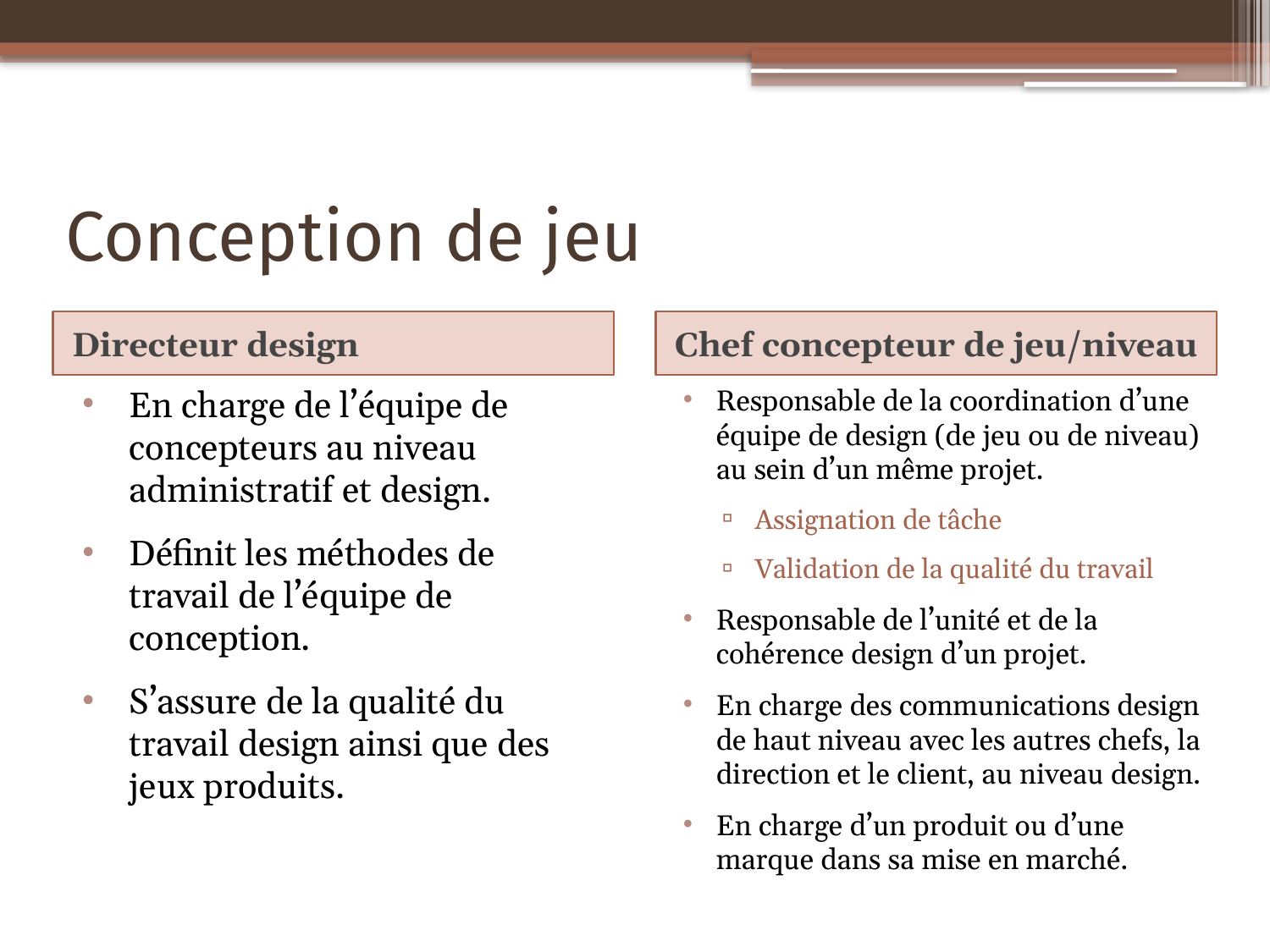

# Conception de jeu
Directeur design
Chef concepteur de jeu/niveau
En charge de l’équipe de concepteurs au niveau administratif et design.
Définit les méthodes de travail de l’équipe de conception.
S’assure de la qualité du travail design ainsi que des jeux produits.

Responsable de la coordination d’une équipe de design (de jeu ou de niveau) au sein d’un même projet.
Assignation de tâche
Validation de la qualité du travail
Responsable de l’unité et de la cohérence design d’un projet.
En charge des communications design de haut niveau avec les autres chefs, la direction et le client, au niveau design.
En charge d’un produit ou d’une marque dans sa mise en marché.